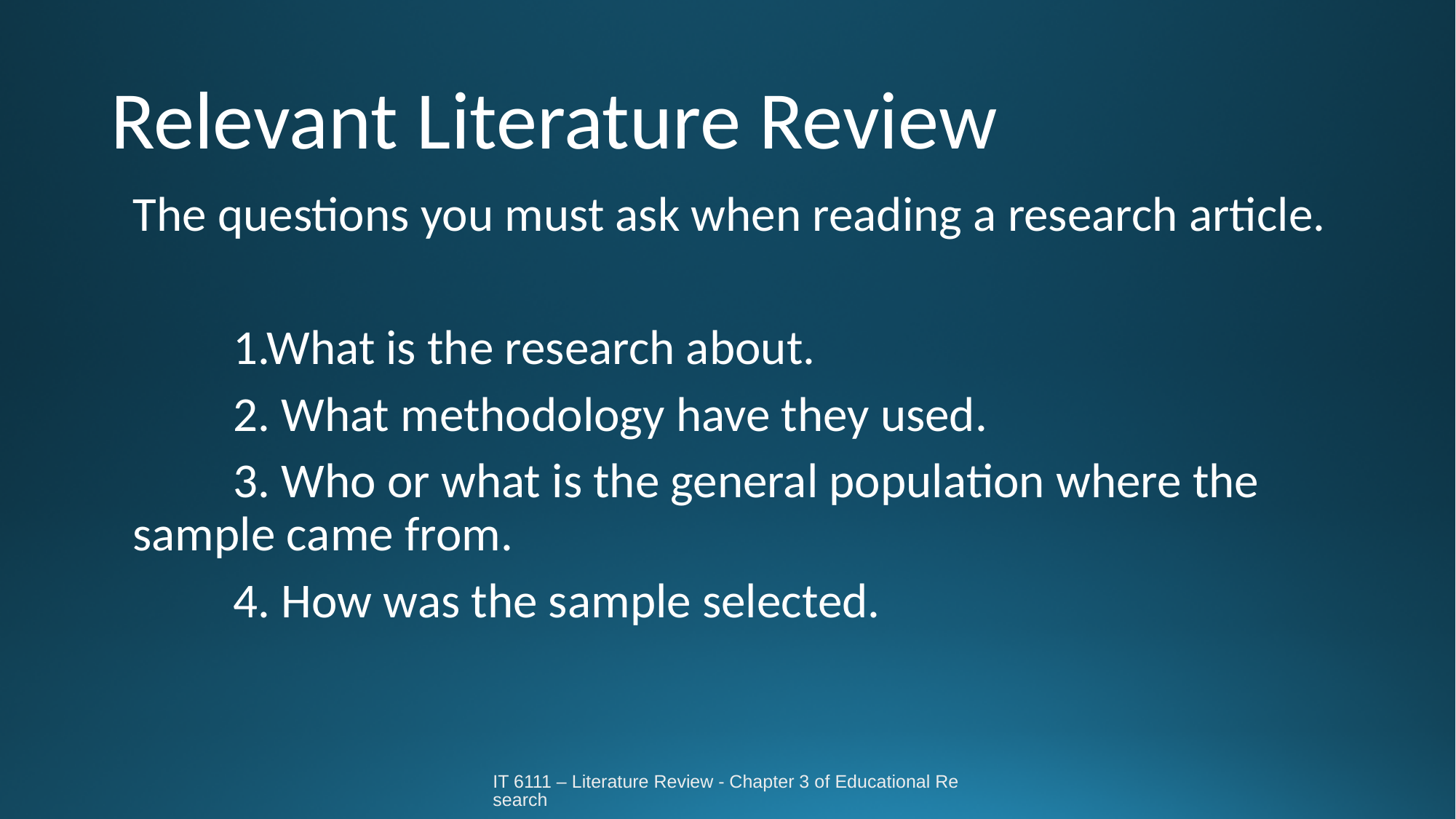

# Relevant Literature Review
The questions you must ask when reading a research article.

	1.What is the research about.
	2. What methodology have they used.
	3. Who or what is the general population where the 	sample came from.
	4. How was the sample selected.

IT 6111 – Literature Review - Chapter 3 of Educational Research